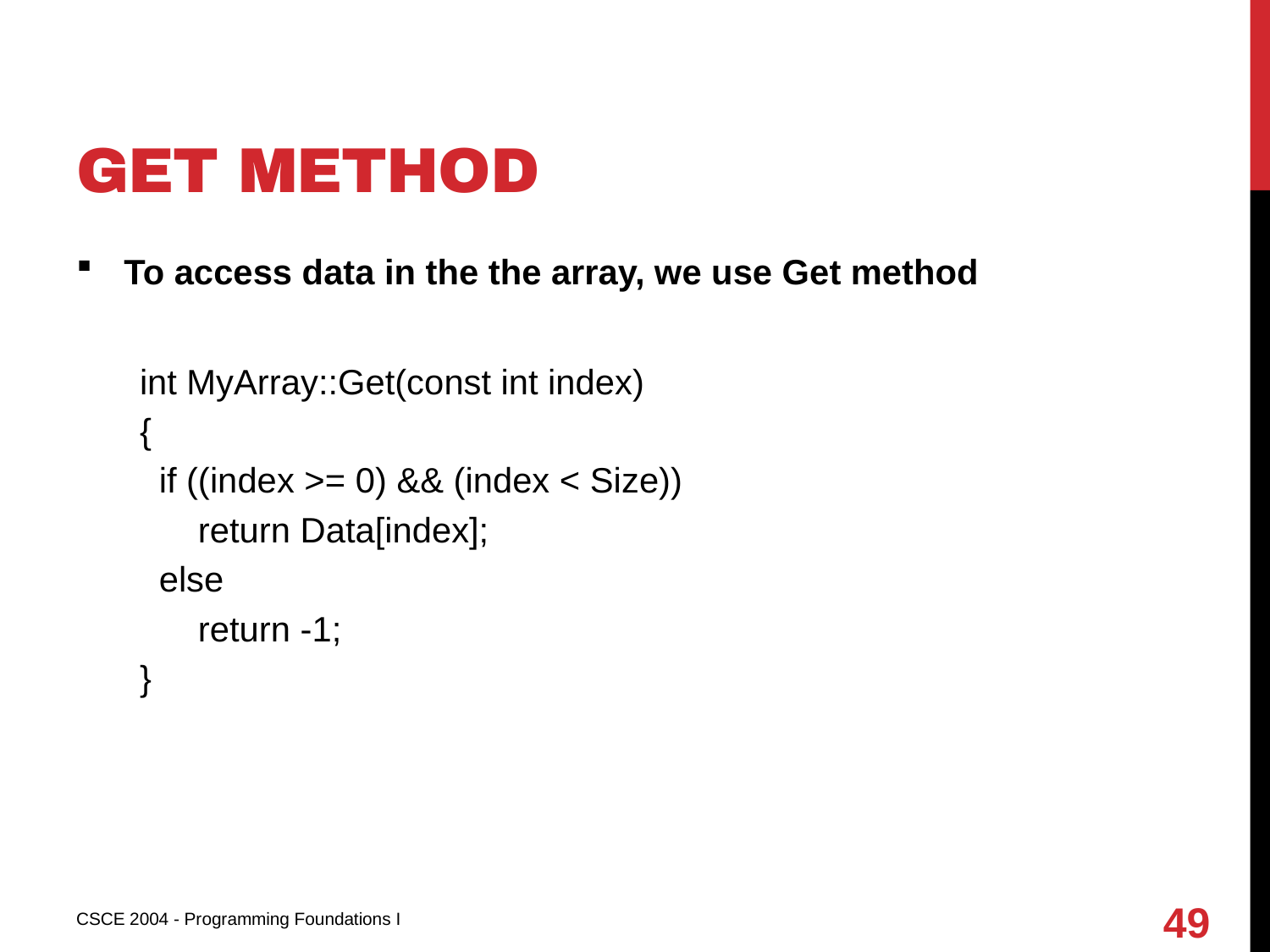

# Get method
To access data in the the array, we use Get method

int MyArray::Get(const int index)
{
  if ((index >= 0) && (index < Size))
      return Data[index];
  else
      return -1;
}

49
CSCE 2004 - Programming Foundations I